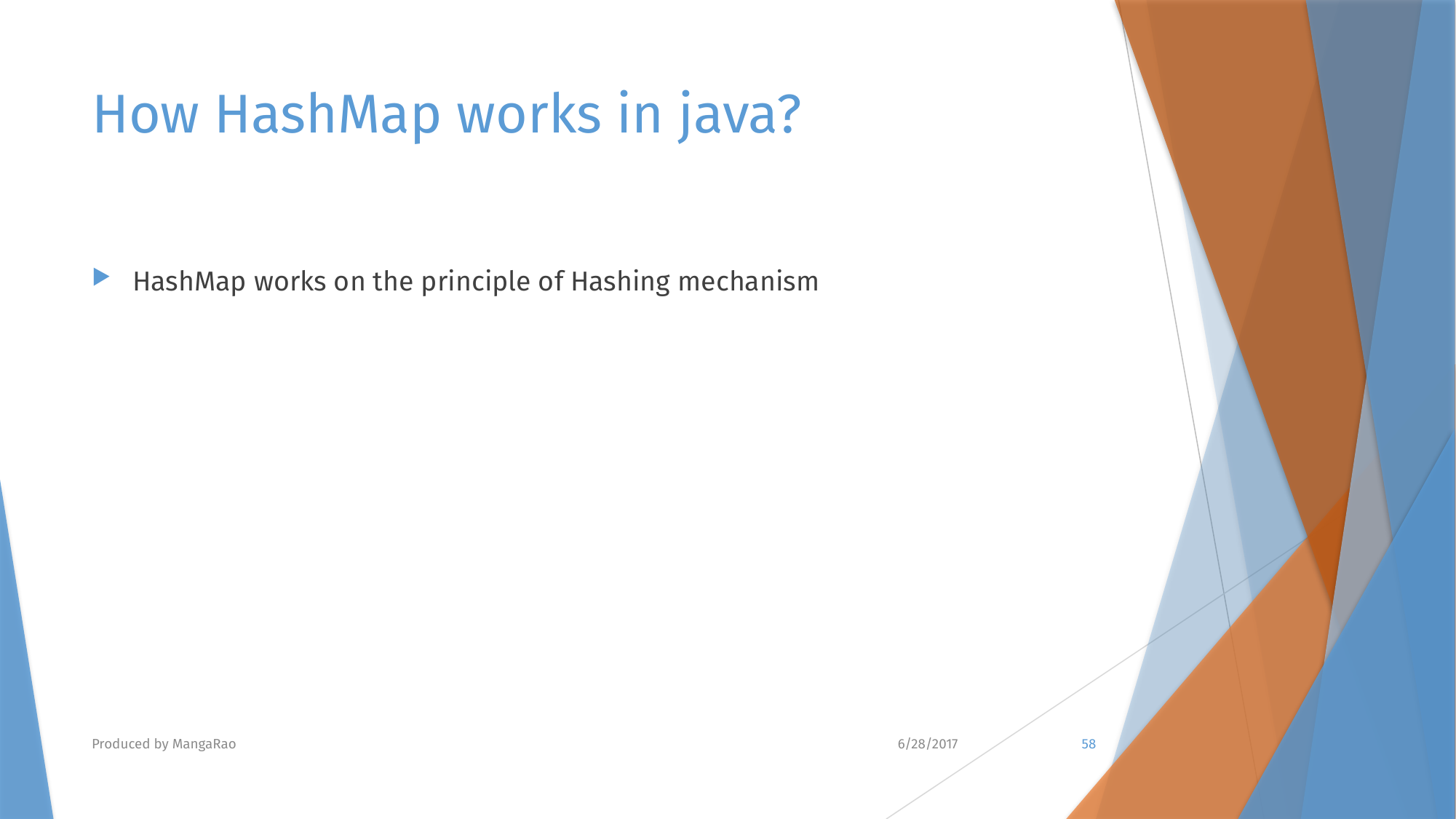

# How HashMap works in java?
HashMap works on the principle of Hashing mechanism
Produced by MangaRao
6/28/2017
58